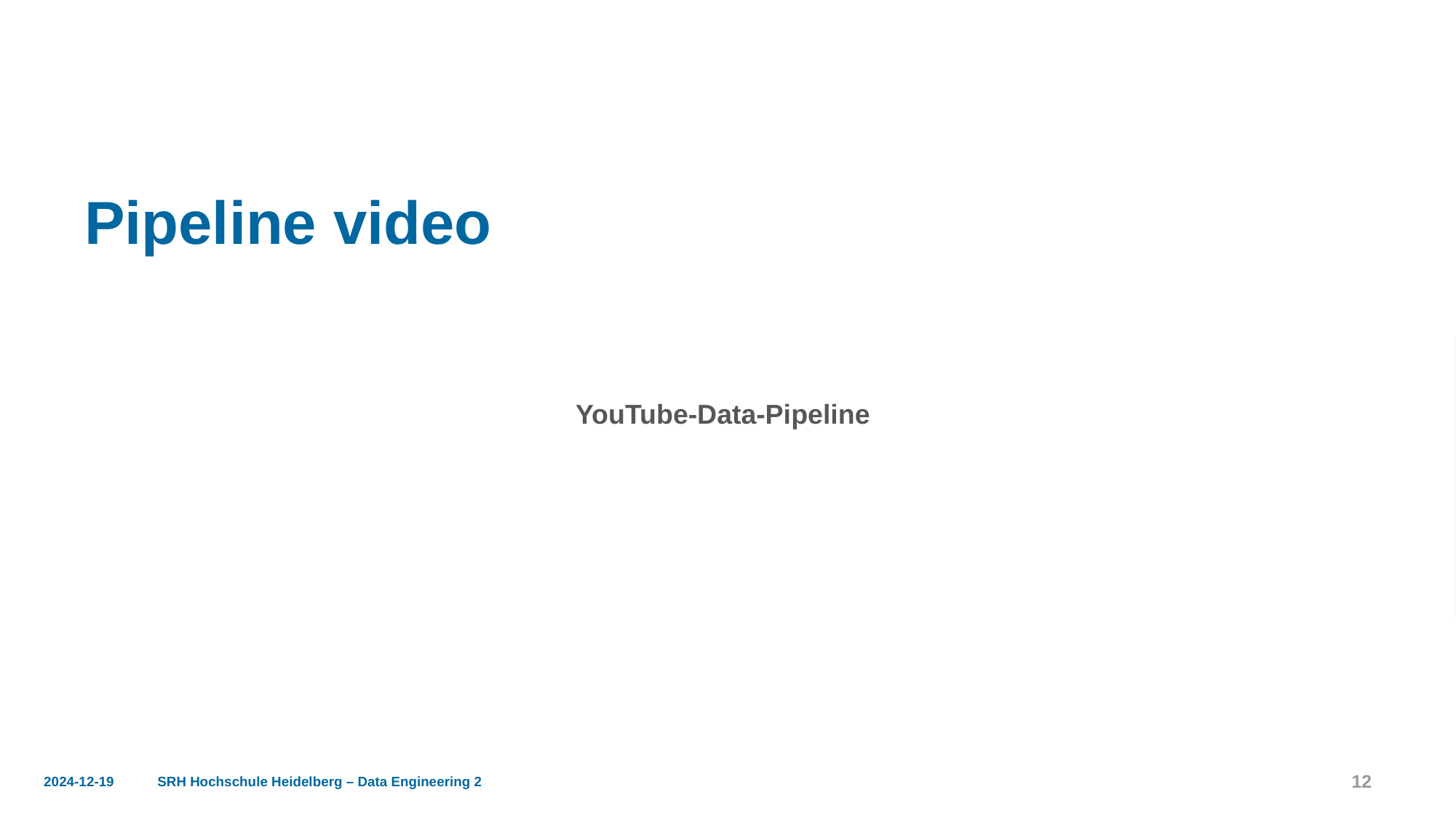

# Pipeline video
YouTube-Data-Pipeline
2024-12-19
SRH Hochschule Heidelberg – Data Engineering 2
12